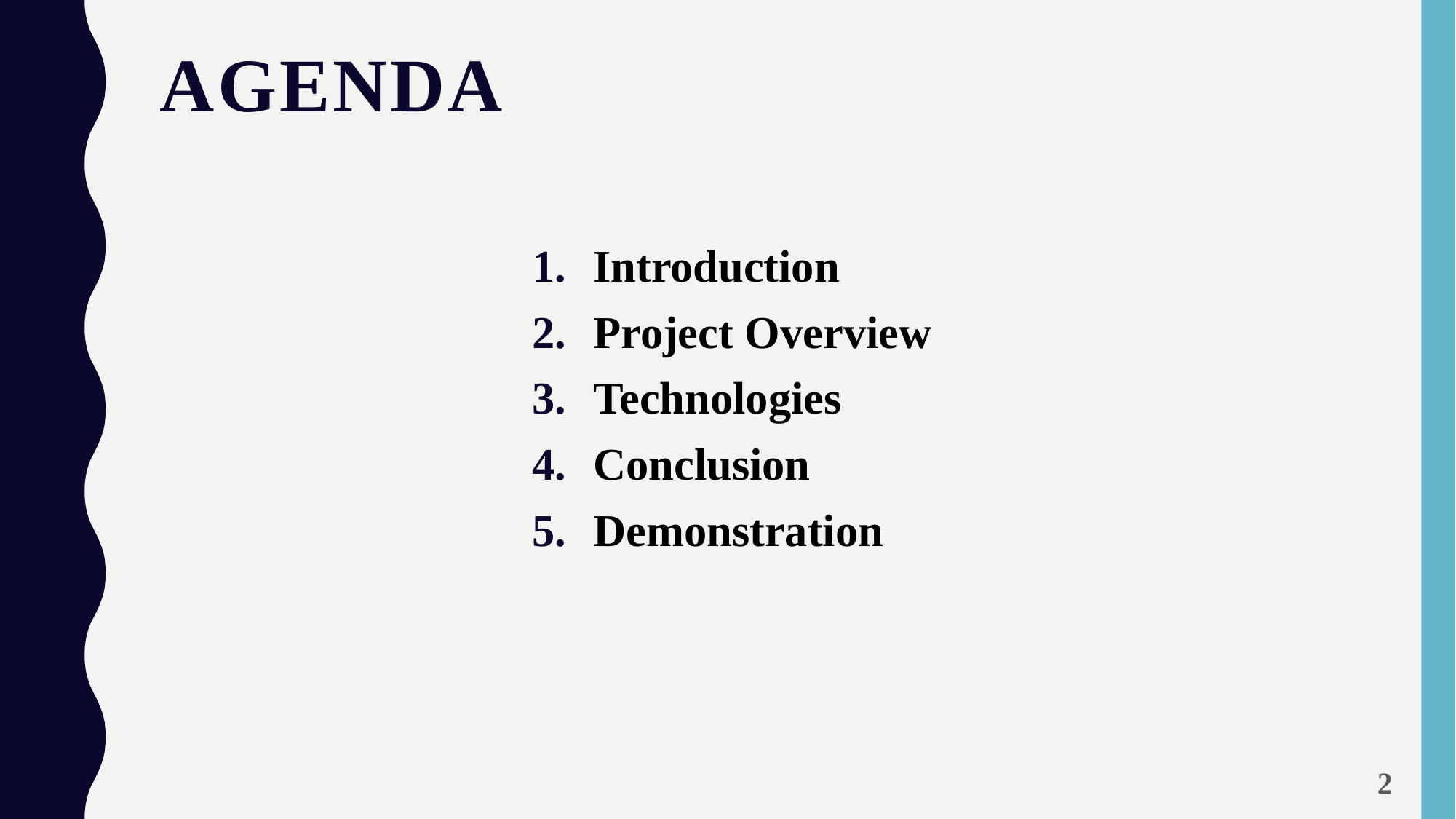

agenda
Introduction
Project Overview
Technologies
Conclusion
Demonstration
2